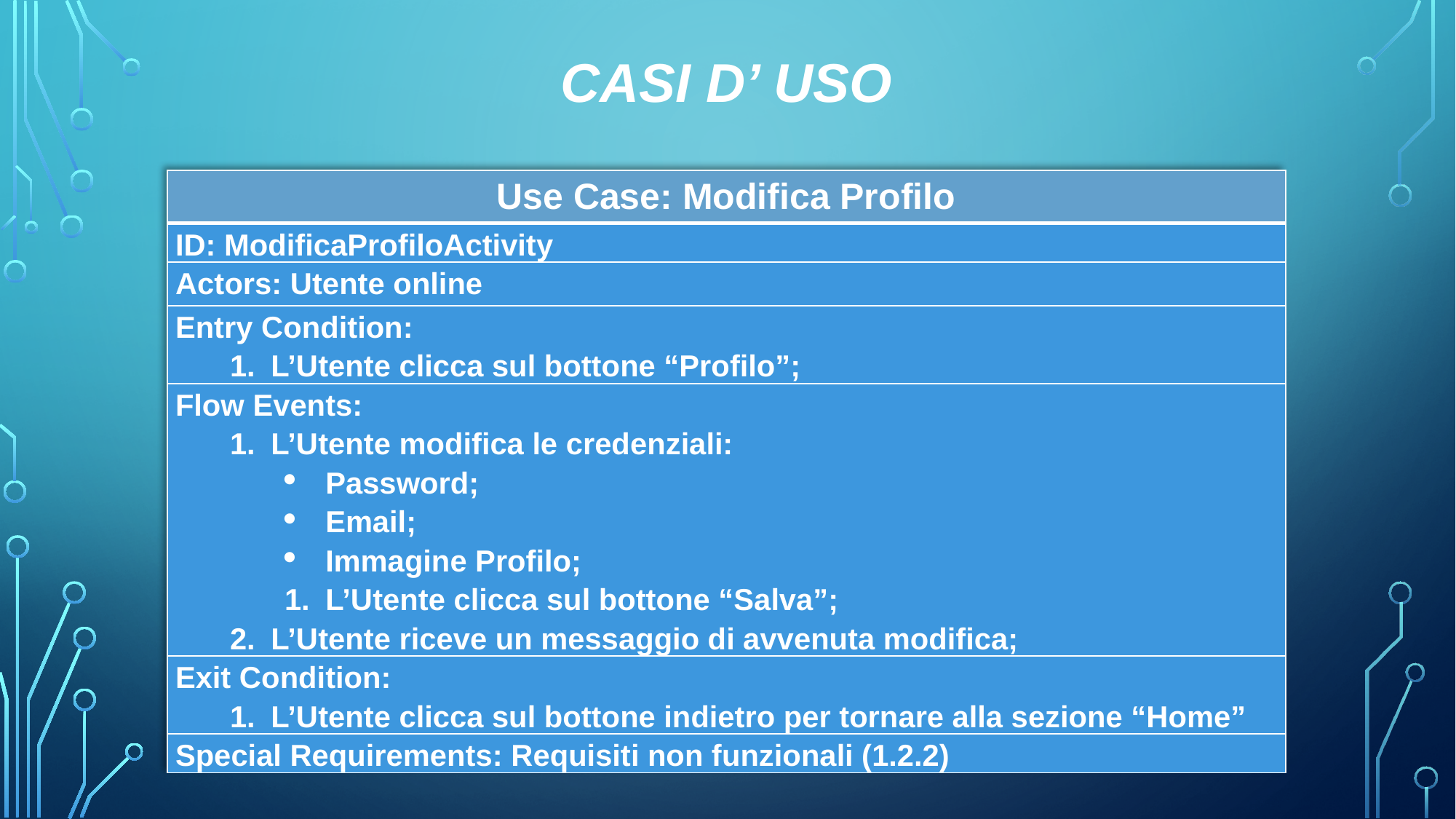

# Casi D’ Uso
| Use Case: Modifica Profilo |
| --- |
| ID: ModificaProfiloActivity |
| Actors: Utente online |
| Entry Condition: L’Utente clicca sul bottone “Profilo”; |
| Flow Events: L’Utente modifica le credenziali: Password; Email; Immagine Profilo; L’Utente clicca sul bottone “Salva”; L’Utente riceve un messaggio di avvenuta modifica; |
| Exit Condition: L’Utente clicca sul bottone indietro per tornare alla sezione “Home” |
| Special Requirements: Requisiti non funzionali (1.2.2) |